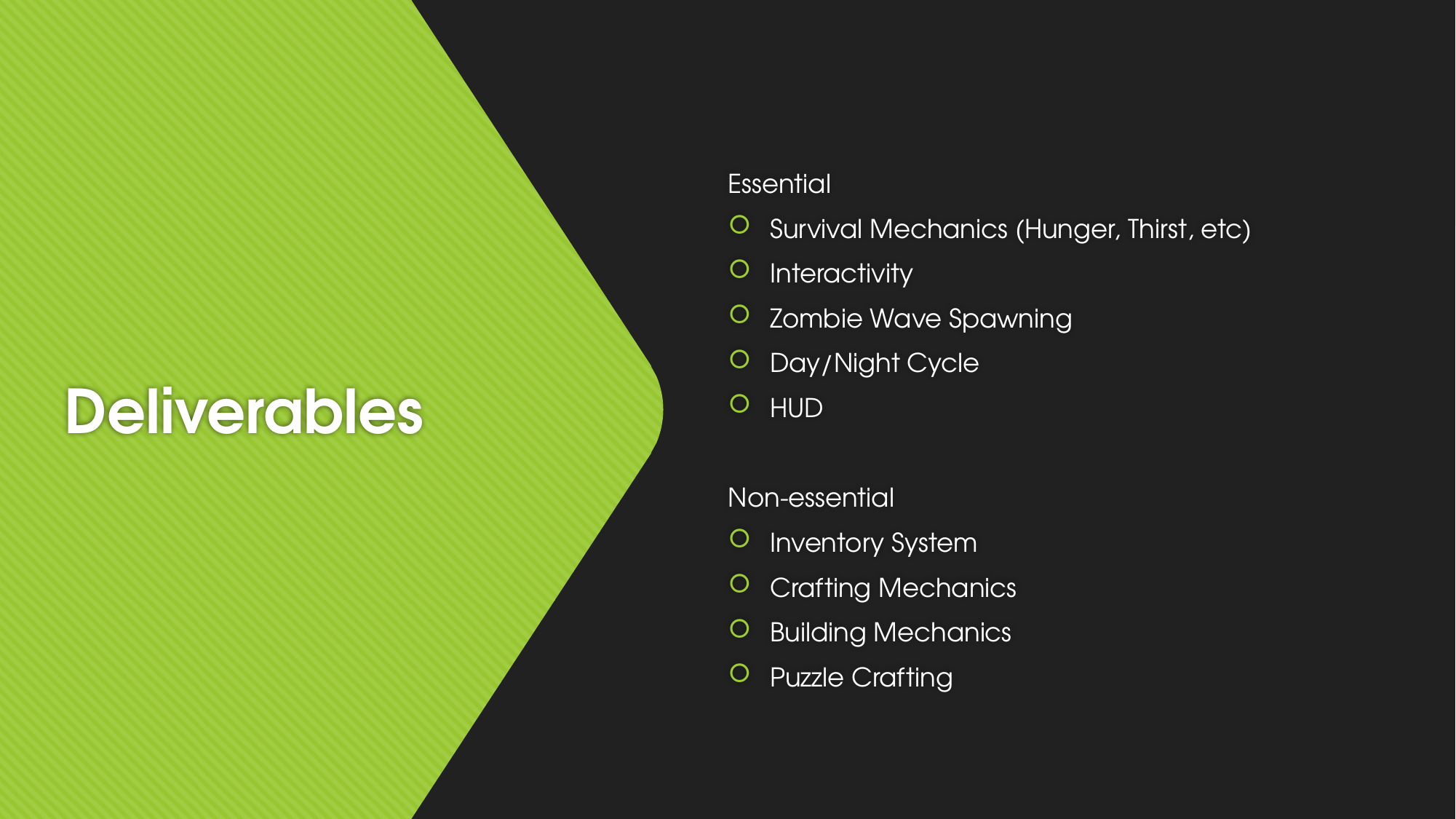

Essential
Survival Mechanics (Hunger, Thirst, etc)
Interactivity
Zombie Wave Spawning
Day/Night Cycle
HUD

Non-essential
Inventory System
Crafting Mechanics
Building Mechanics
Puzzle Crafting

# Deliverables